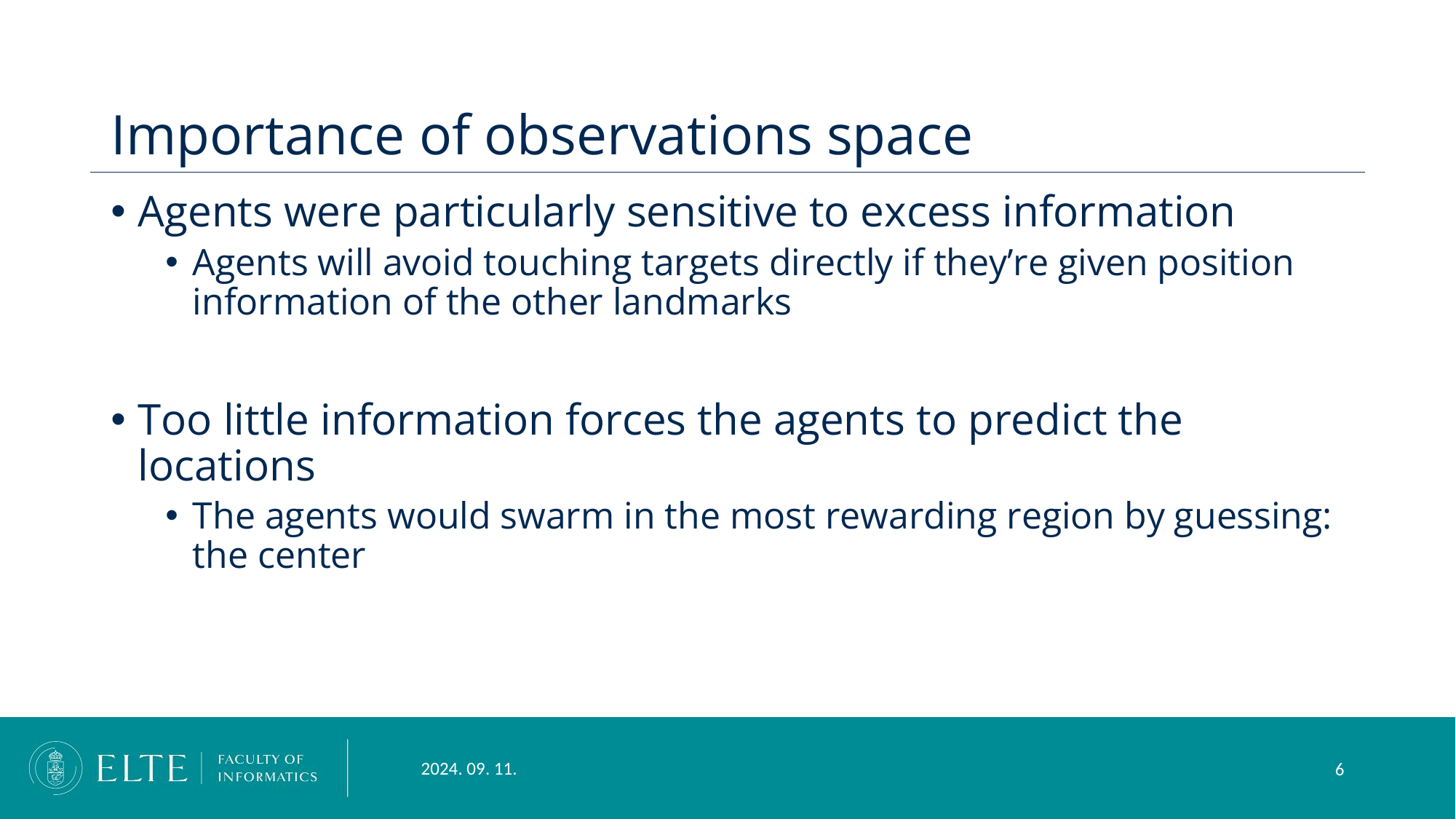

# Importance of observations space
Agents were particularly sensitive to excess information
Agents will avoid touching targets directly if they’re given position information of the other landmarks

Too little information forces the agents to predict the locations
The agents would swarm in the most rewarding region by guessing: the center
2024. 09. 11.

6